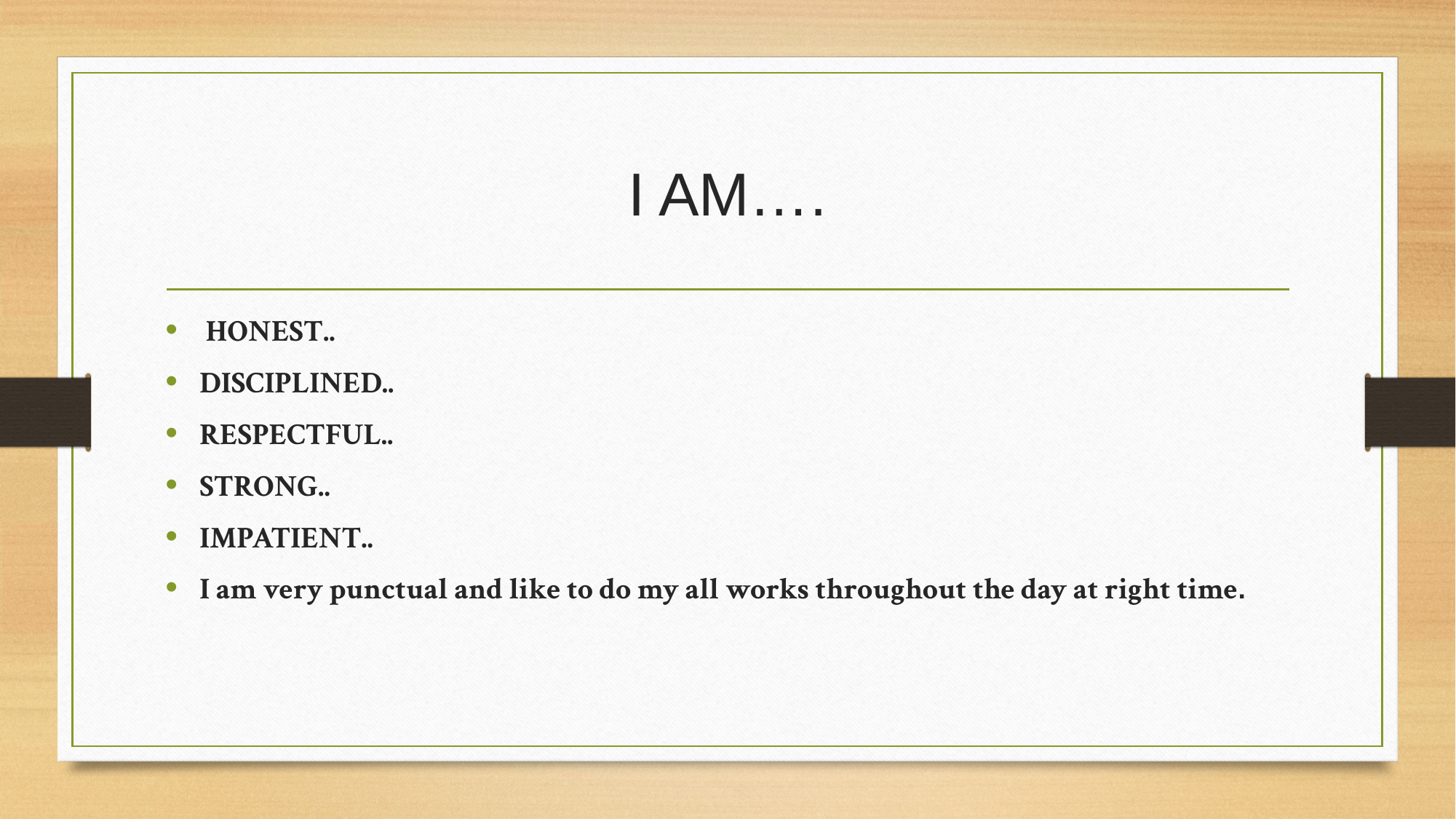

# I AM….
 HONEST..
DISCIPLINED..
RESPECTFUL..
STRONG..
IMPATIENT..
I am very punctual and like to do my all works throughout the day at right time.